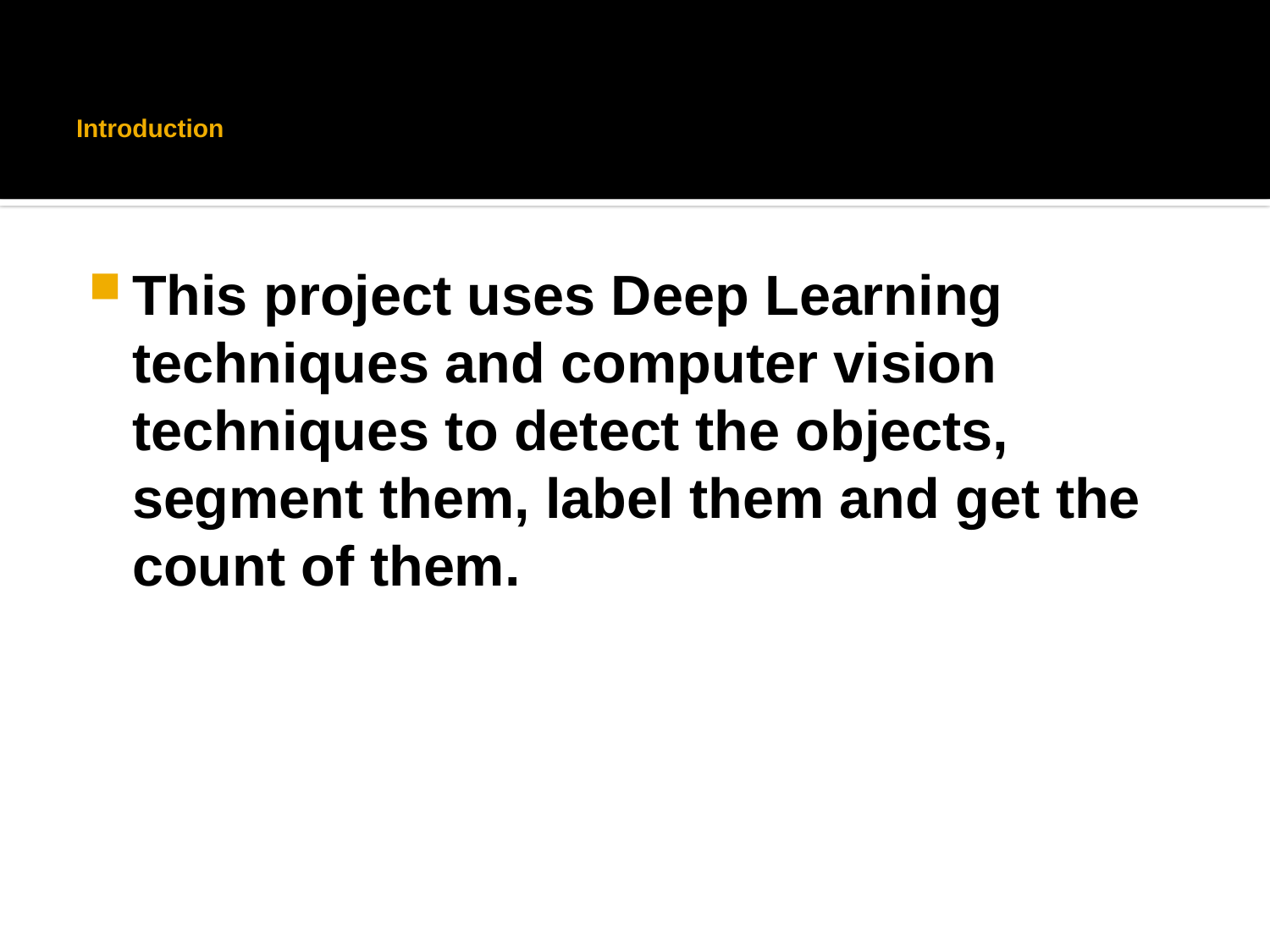

# Introduction
This project uses Deep Learning techniques and computer vision techniques to detect the objects, segment them, label them and get the count of them.